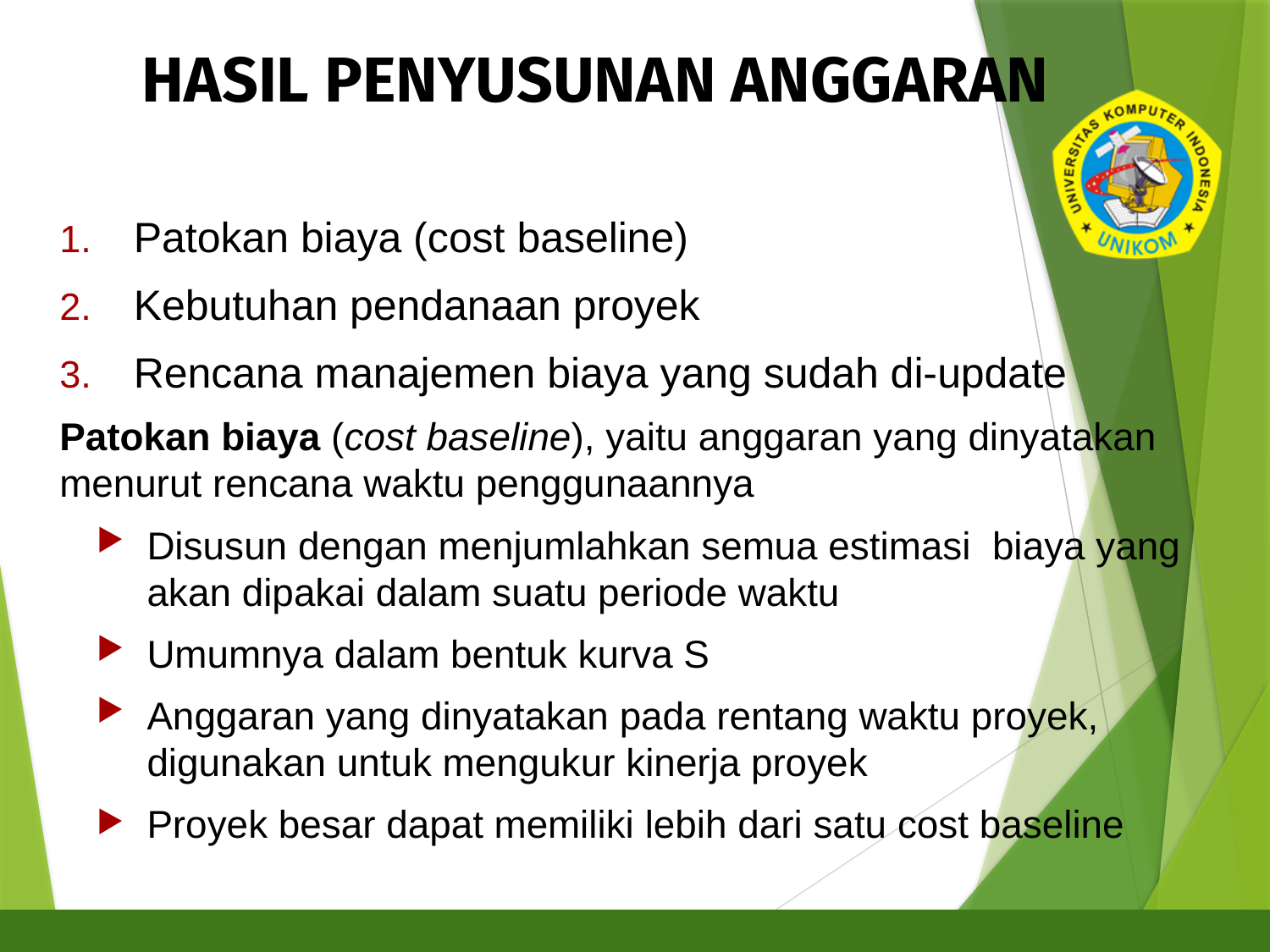

# HASIL PENYUSUNAN ANGGARAN
13
Patokan biaya (cost baseline)
Kebutuhan pendanaan proyek
Rencana manajemen biaya yang sudah di-update
Patokan biaya (cost baseline), yaitu anggaran yang dinyatakan menurut rencana waktu penggunaannya
Disusun dengan menjumlahkan semua estimasi  biaya yang akan dipakai dalam suatu periode waktu
Umumnya dalam bentuk kurva S
Anggaran yang dinyatakan pada rentang waktu proyek, digunakan untuk mengukur kinerja proyek
Proyek besar dapat memiliki lebih dari satu cost baseline